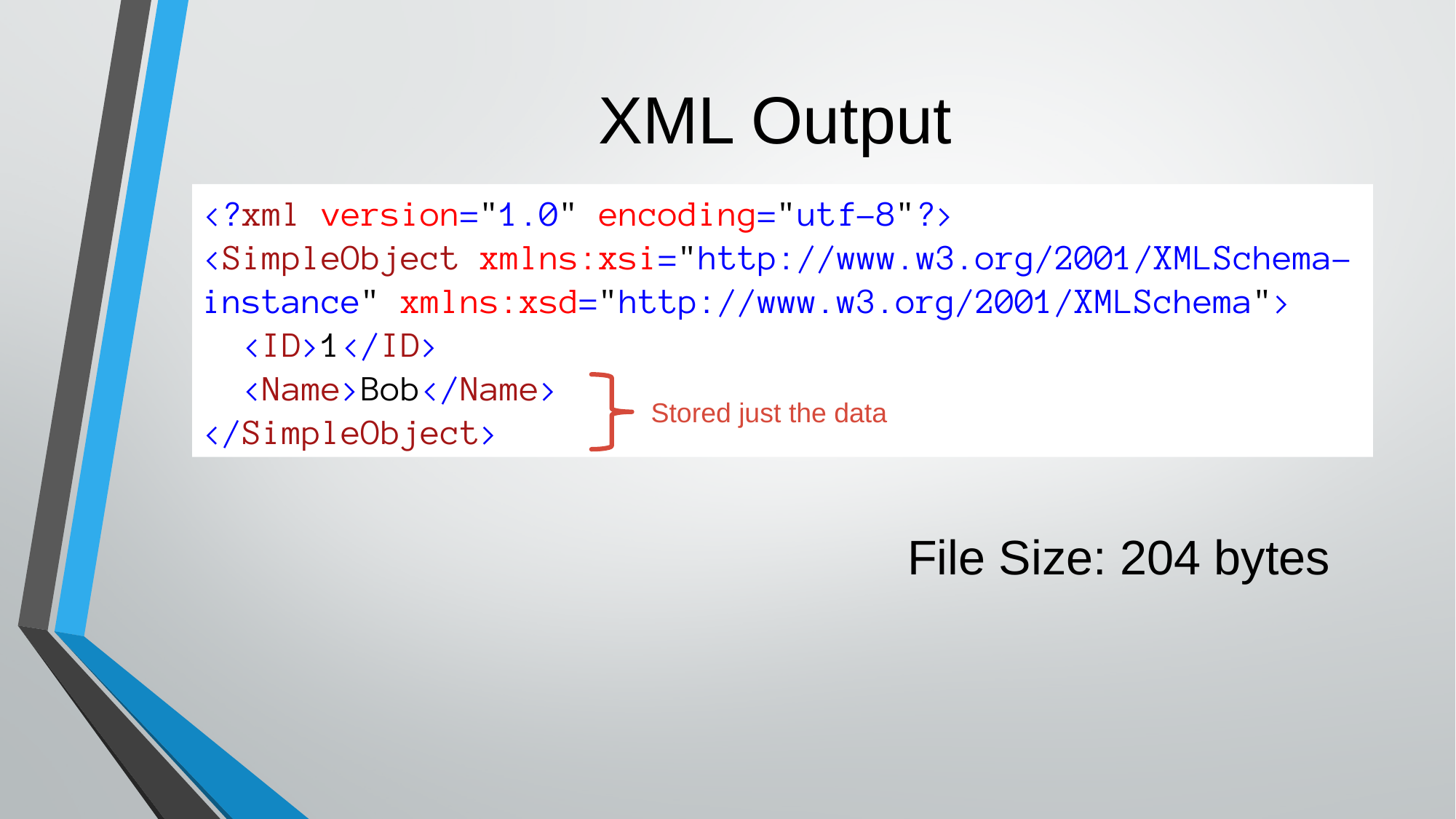

# XML Output
<?xml version="1.0" encoding="utf-8"?>
<SimpleObject xmlns:xsi="http://www.w3.org/2001/XMLSchema-instance" xmlns:xsd="http://www.w3.org/2001/XMLSchema">
  <ID>1</ID>
  <Name>Bob</Name>
</SimpleObject>

Stored just the data
File Size: 204 bytes